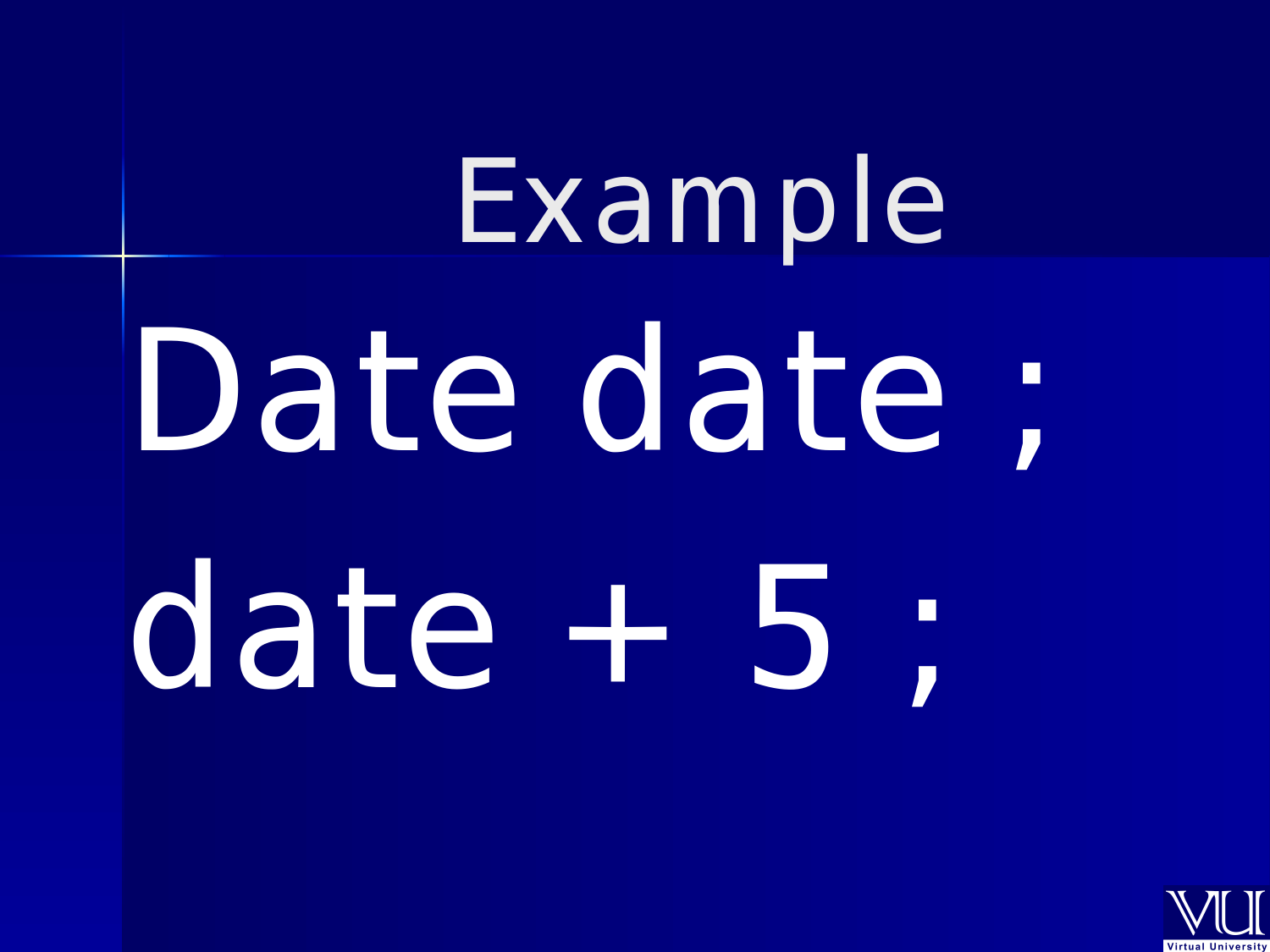

# Example
Date date ;
date + 5 ;